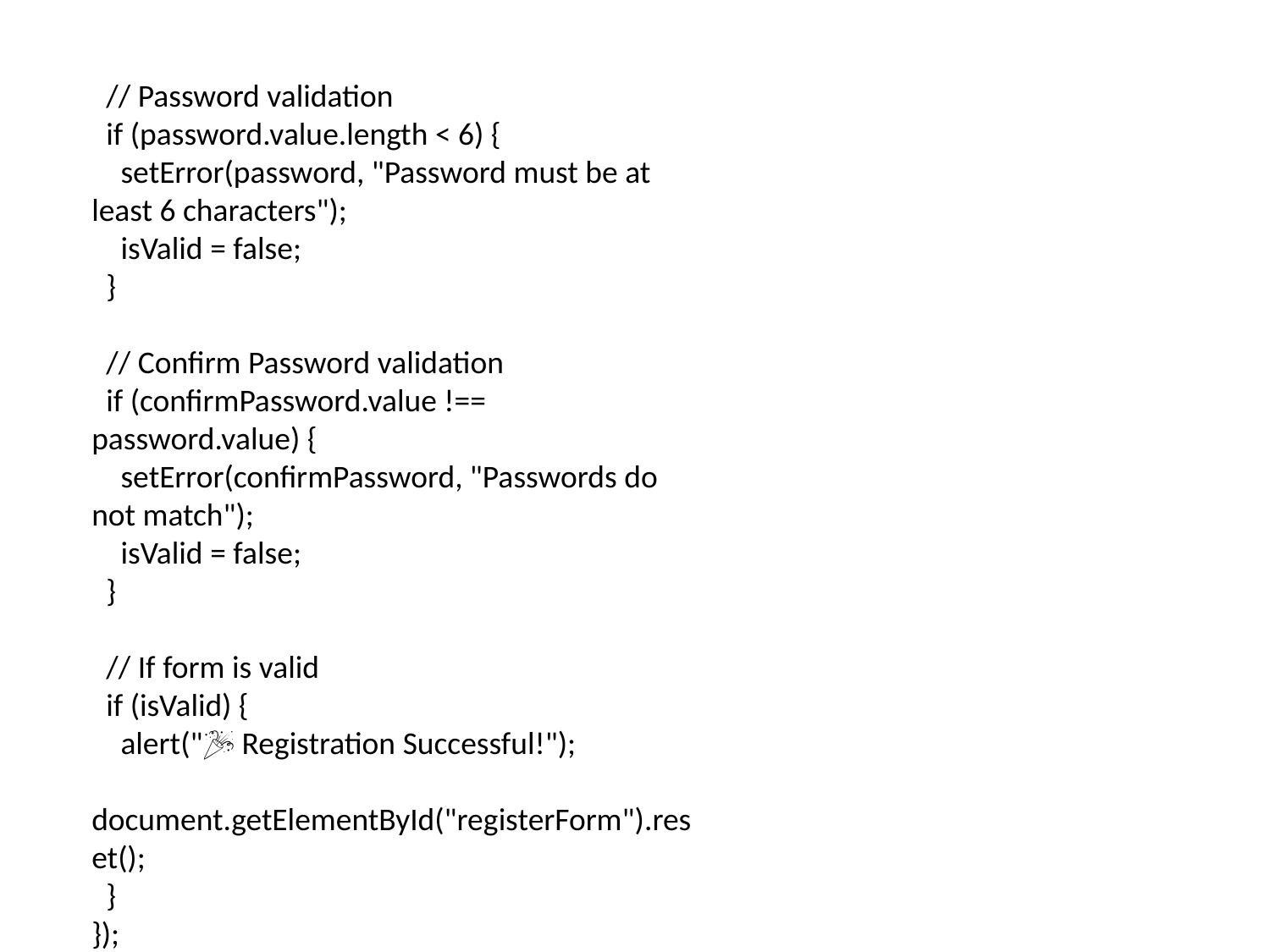

// Password validation
  if (password.value.length < 6) {
    setError(password, "Password must be at least 6 characters");
    isValid = false;
  }
  // Confirm Password validation
  if (confirmPassword.value !== password.value) {
    setError(confirmPassword, "Passwords do not match");
    isValid = false;
  }
  // If form is valid
  if (isValid) {
    alert("🎉 Registration Successful!");
    document.getElementById("registerForm").reset();
  }
});